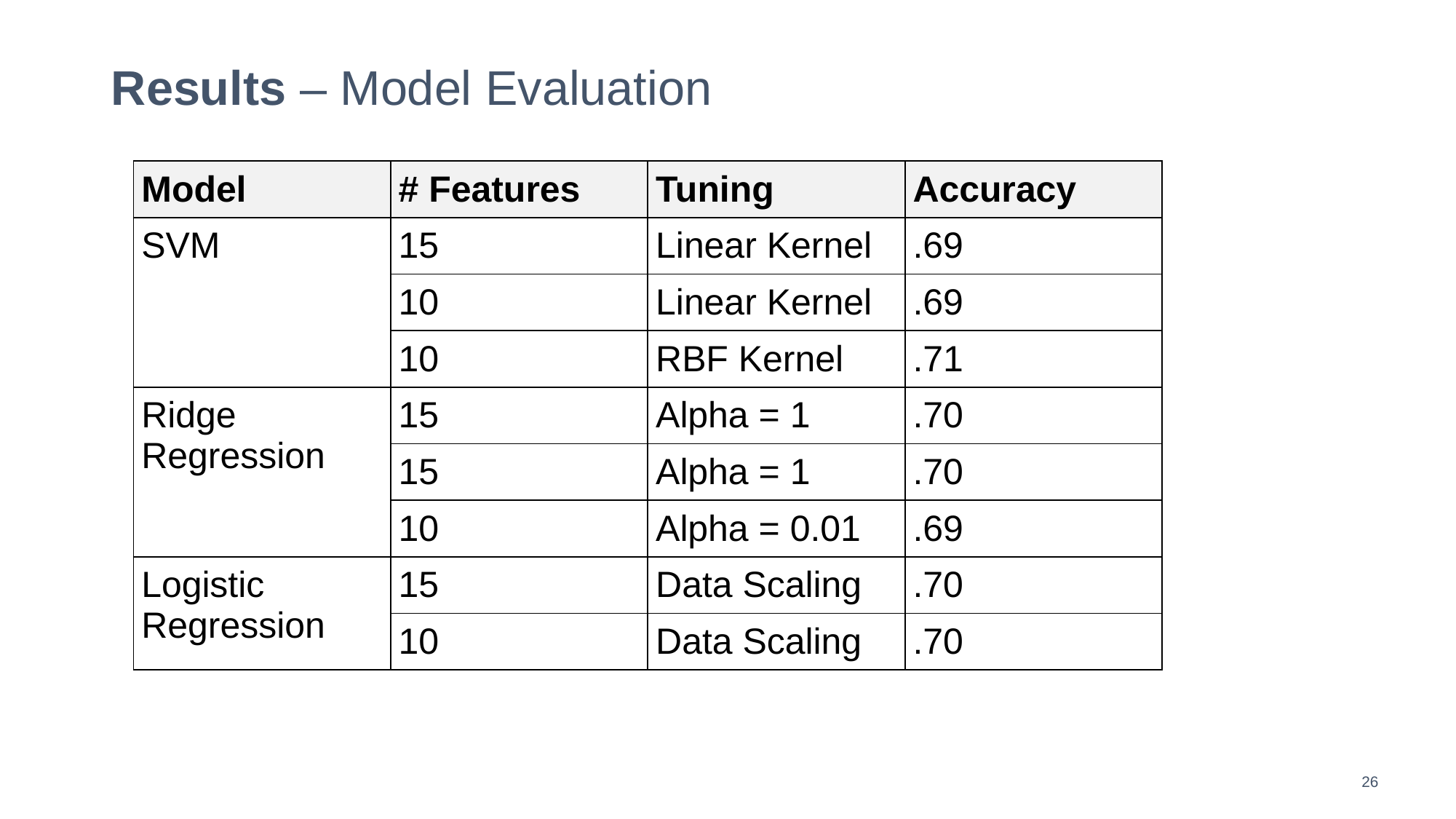

# Results – Model Evaluation
| Model | # Features | Tuning | Accuracy |
| --- | --- | --- | --- |
| SVM | 15 | Linear Kernel | .69 |
|  | 10 | Linear Kernel | .69 |
|  | 10 | RBF Kernel | .71 |
| Ridge Regression | 15 | Alpha = 1 | .70 |
|  | 15 | Alpha = 1 | .70 |
|  | 10 | Alpha = 0.01 | .69 |
| Logistic Regression | 15 | Data Scaling | .70 |
|  | 10 | Data Scaling | .70 |

26